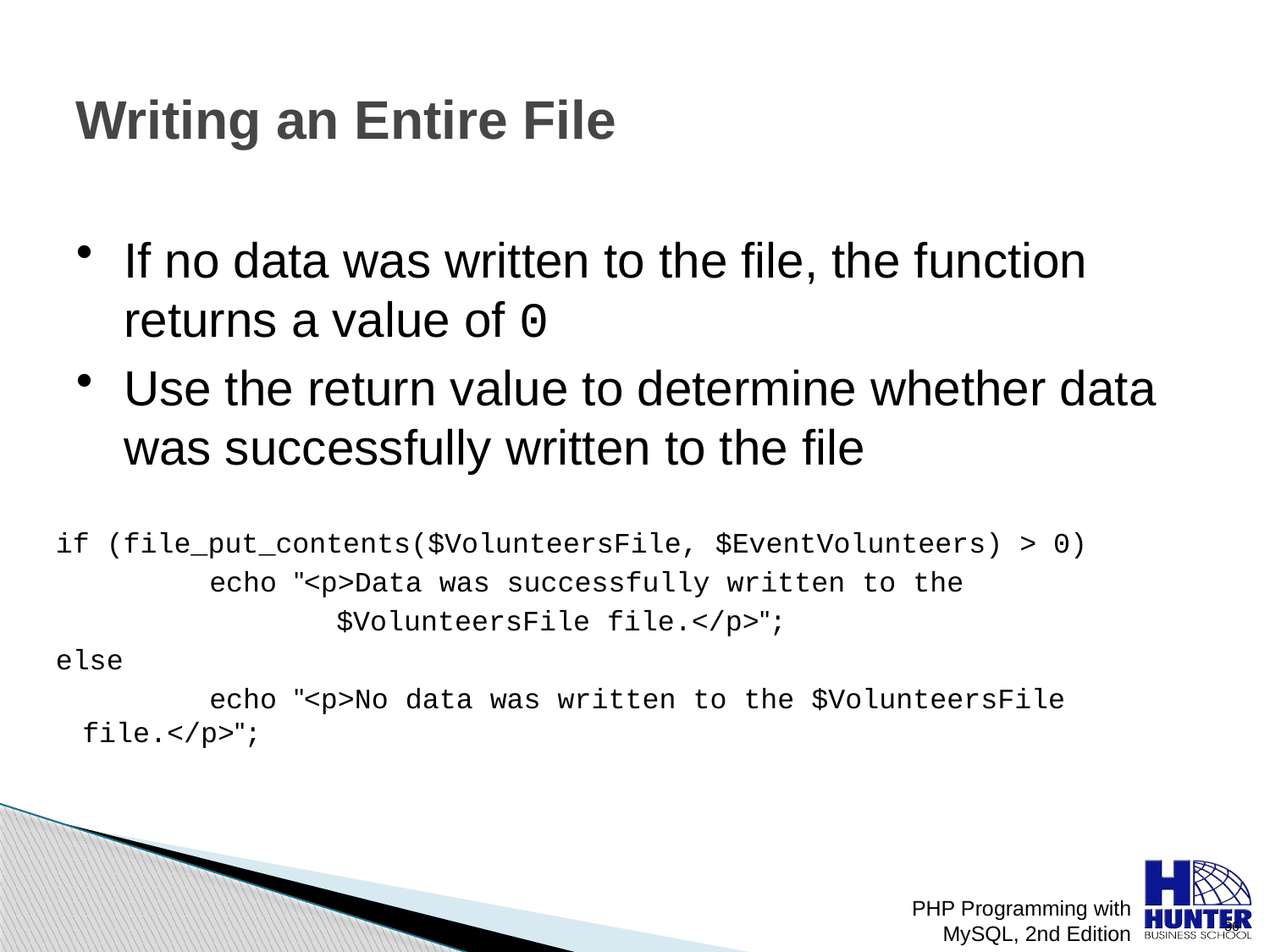

# Writing an Entire File
If no data was written to the file, the function returns a value of 0
Use the return value to determine whether data was successfully written to the file

if (file_put_contents($VolunteersFile, $EventVolunteers) > 0)
		echo "<p>Data was successfully written to the
			$VolunteersFile file.</p>";
else
		echo "<p>No data was written to the $VolunteersFile file.</p>";
PHP Programming with MySQL, 2nd Edition
 36